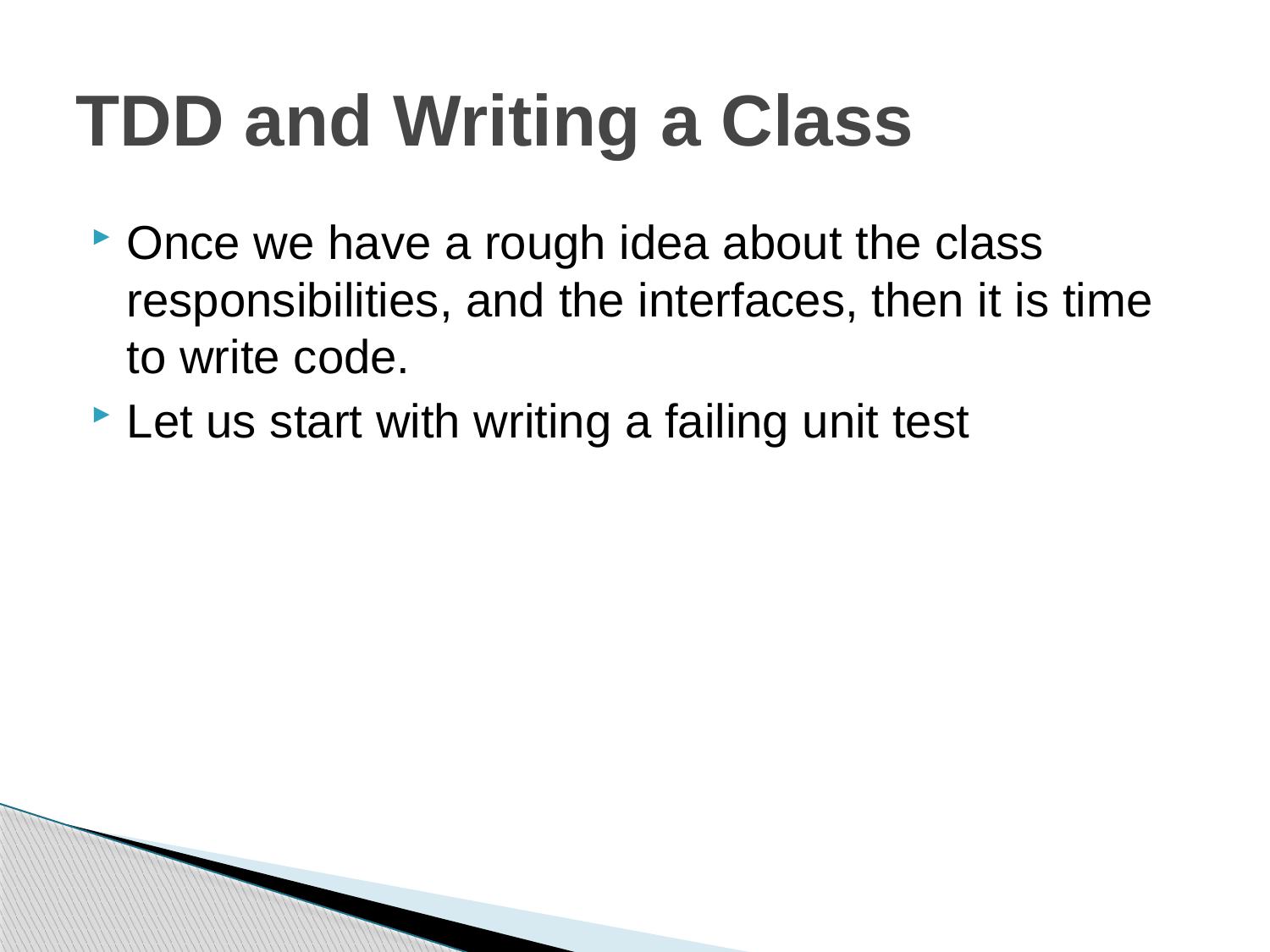

# TDD and Writing a Class
Once we have a rough idea about the class responsibilities, and the interfaces, then it is time to write code.
Let us start with writing a failing unit test